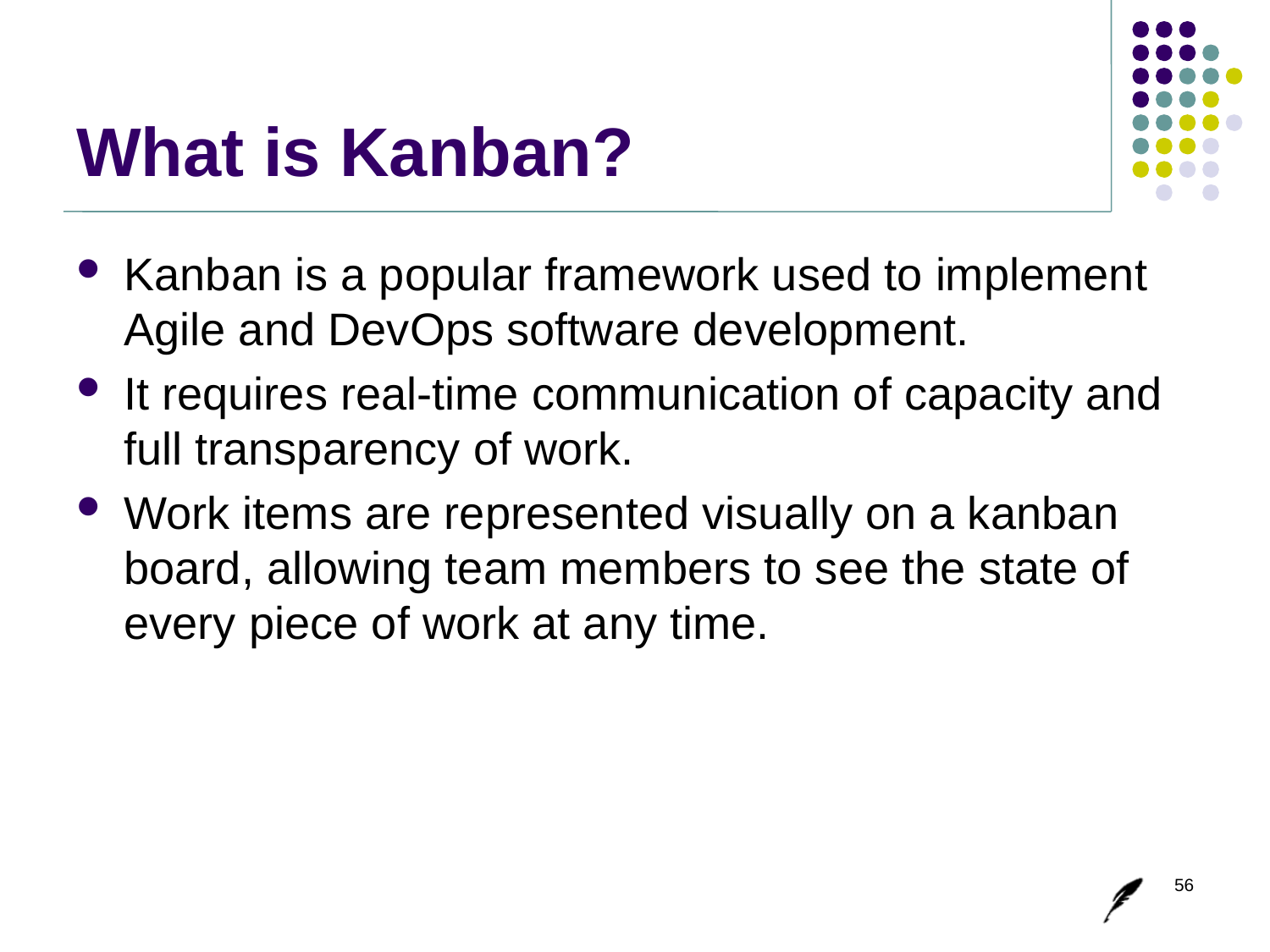

# What is Kanban?
Kanban is a popular framework used to implement Agile and DevOps software development.
It requires real-time communication of capacity and full transparency of work.
Work items are represented visually on a kanban board, allowing team members to see the state of every piece of work at any time.
56